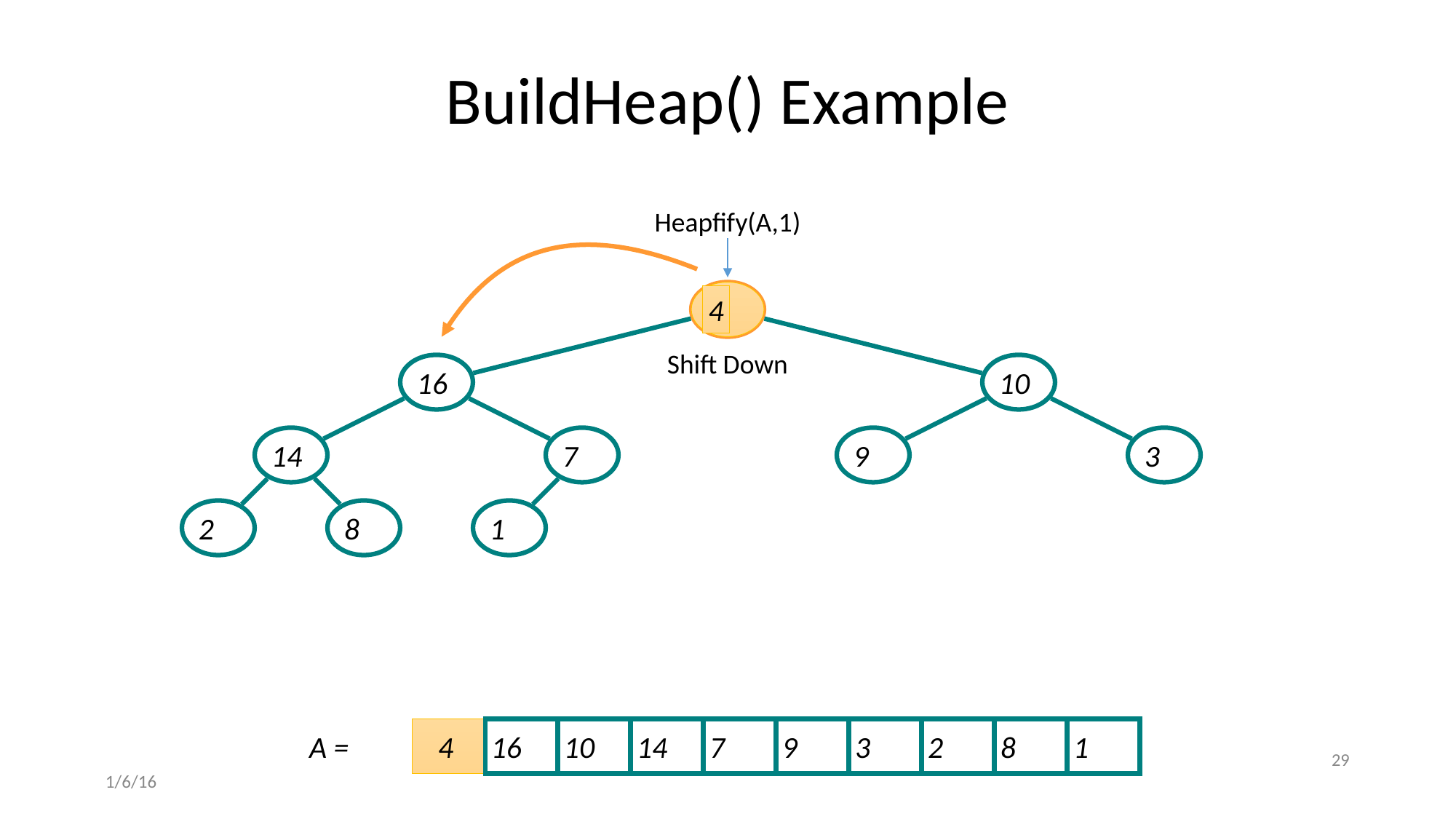

# BuildHeap() Example
Heapfify(A,1)

4

4

Shift Down

16

10

14

7

9

3

2

8

1

16

10

14

7

9

3

2

8

1
A =
4
29
1/6/16